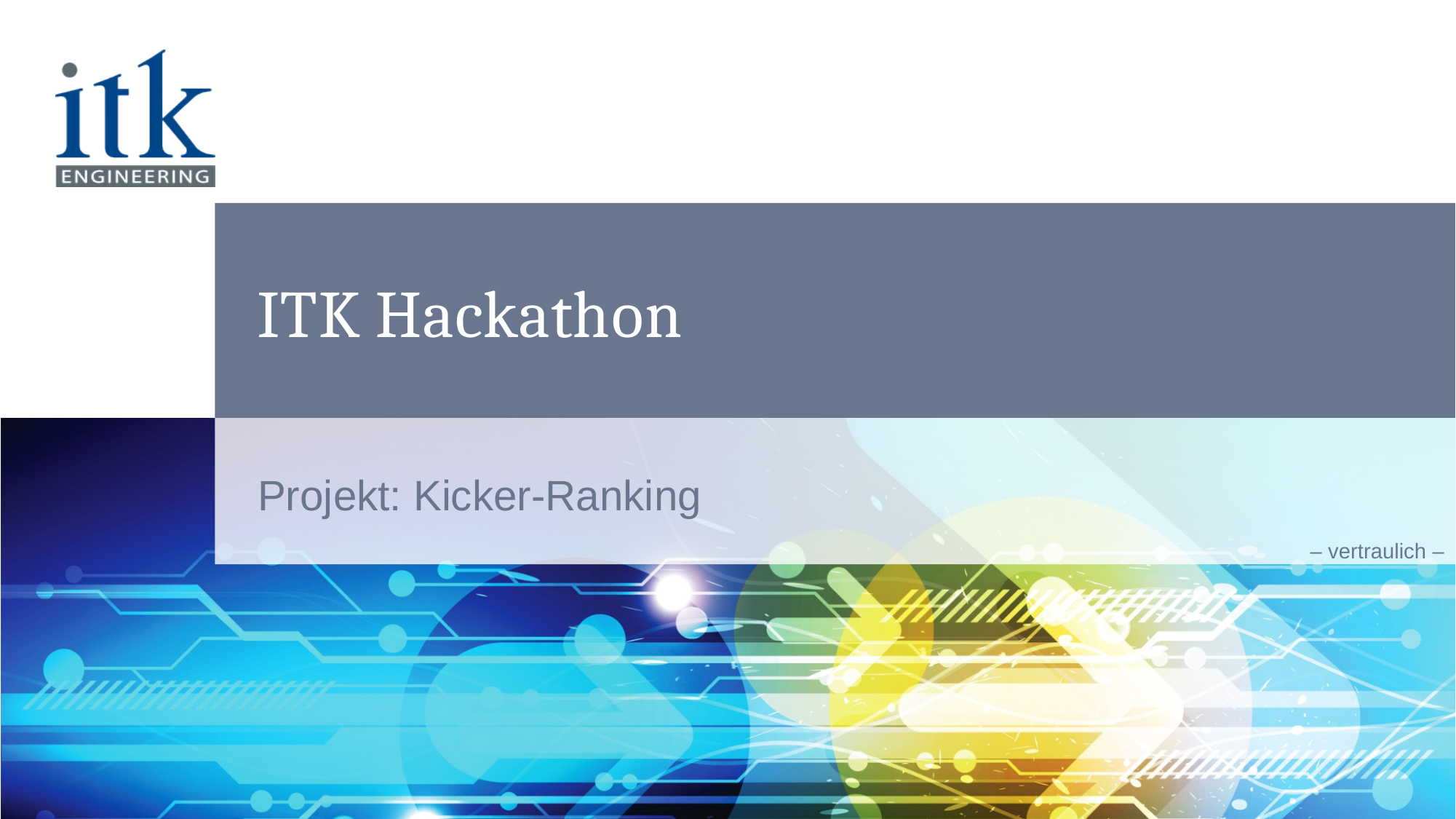

# ITK Hackathon
Projekt: Kicker-Ranking
– vertraulich –